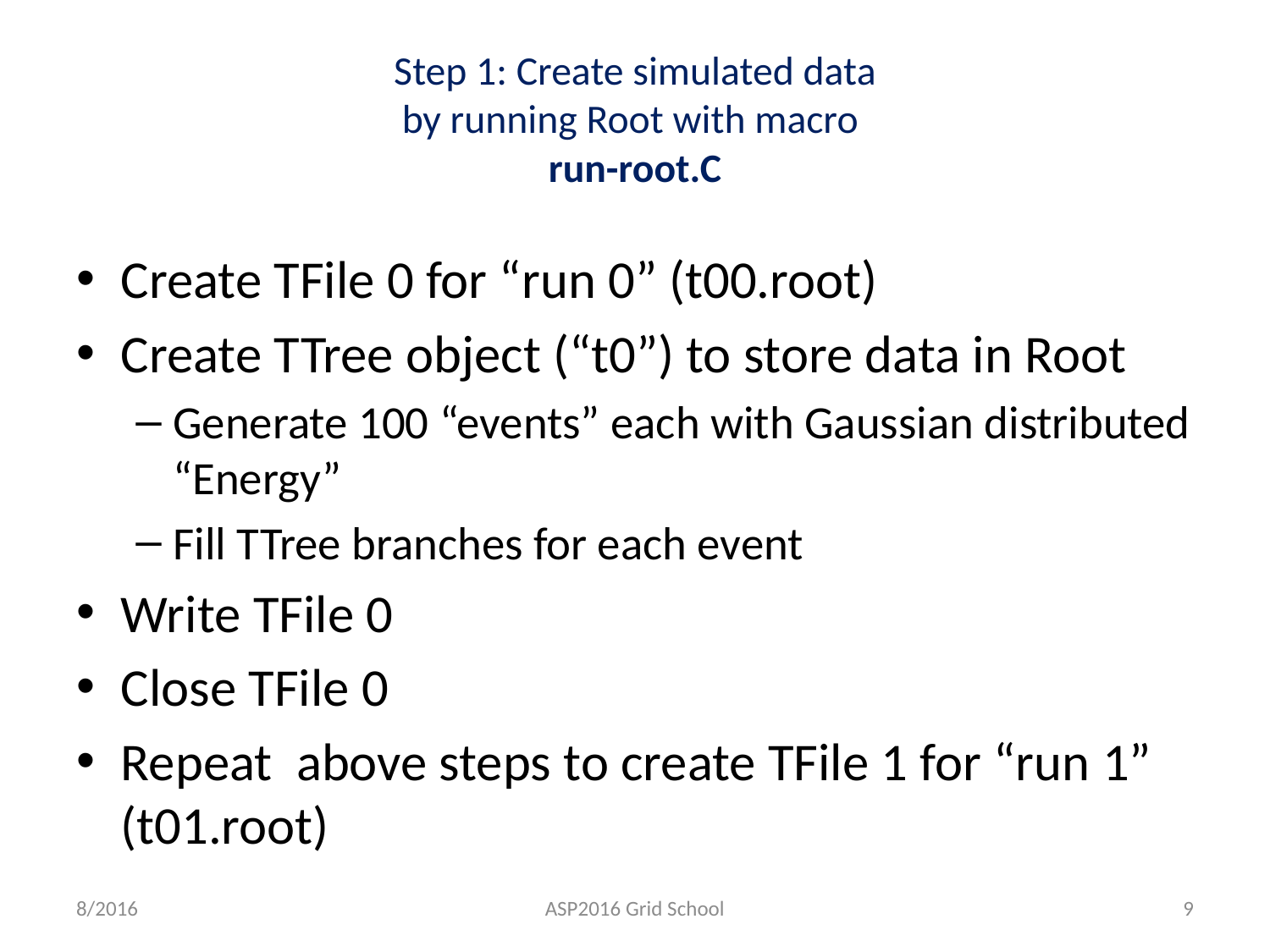

# Step 1: Create simulated data by running Root with macro run-root.C
Create TFile 0 for “run 0” (t00.root)
Create TTree object (“t0”) to store data in Root
Generate 100 “events” each with Gaussian distributed “Energy”
Fill TTree branches for each event
Write TFile 0
Close TFile 0
Repeat  above steps to create TFile 1 for “run 1” (t01.root)

8/2016
ASP2016 Grid School
9